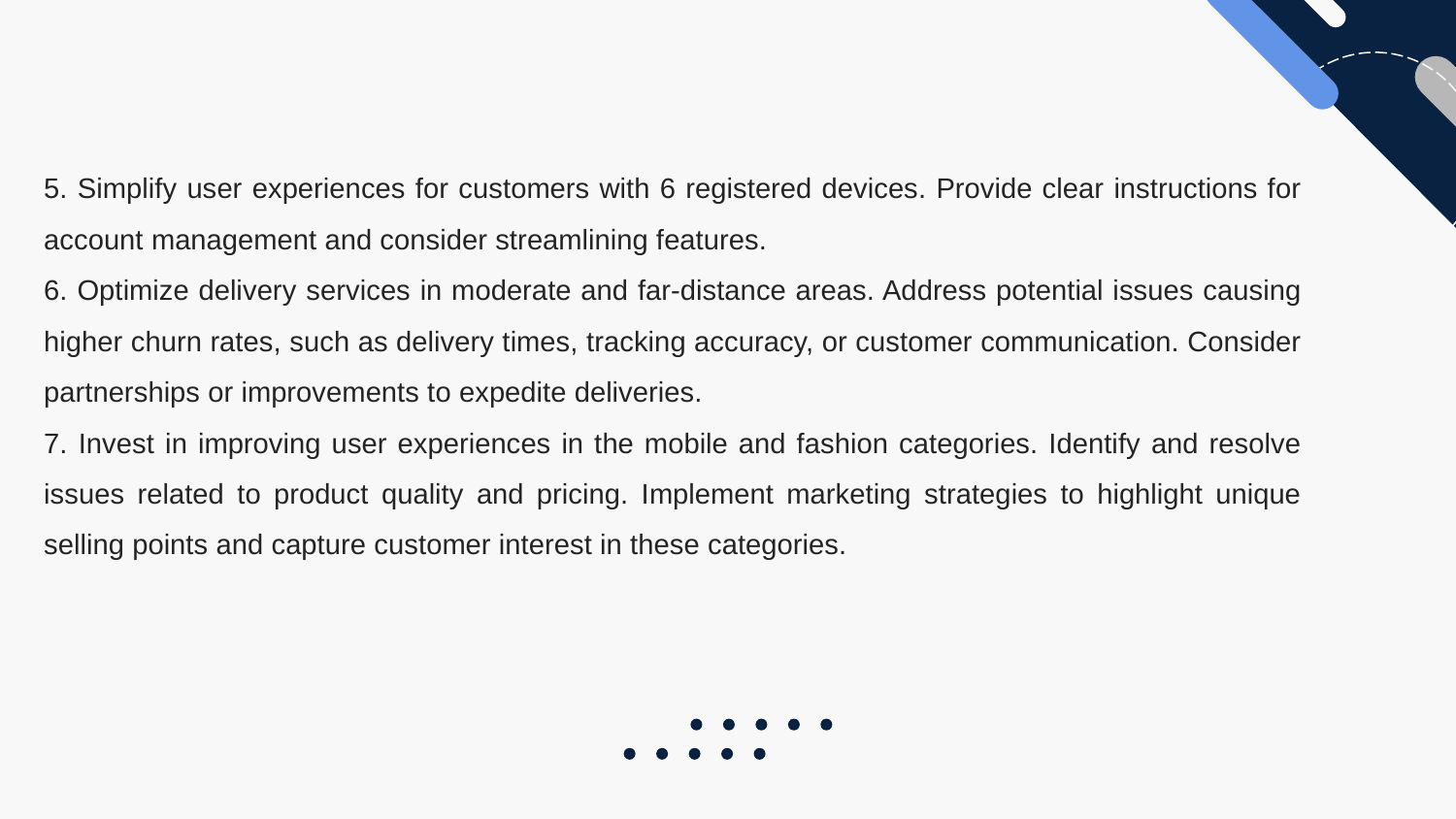

5. Simplify user experiences for customers with 6 registered devices. Provide clear instructions for account management and consider streamlining features.
6. Optimize delivery services in moderate and far-distance areas. Address potential issues causing higher churn rates, such as delivery times, tracking accuracy, or customer communication. Consider partnerships or improvements to expedite deliveries.
7. Invest in improving user experiences in the mobile and fashion categories. Identify and resolve issues related to product quality and pricing. Implement marketing strategies to highlight unique selling points and capture customer interest in these categories.